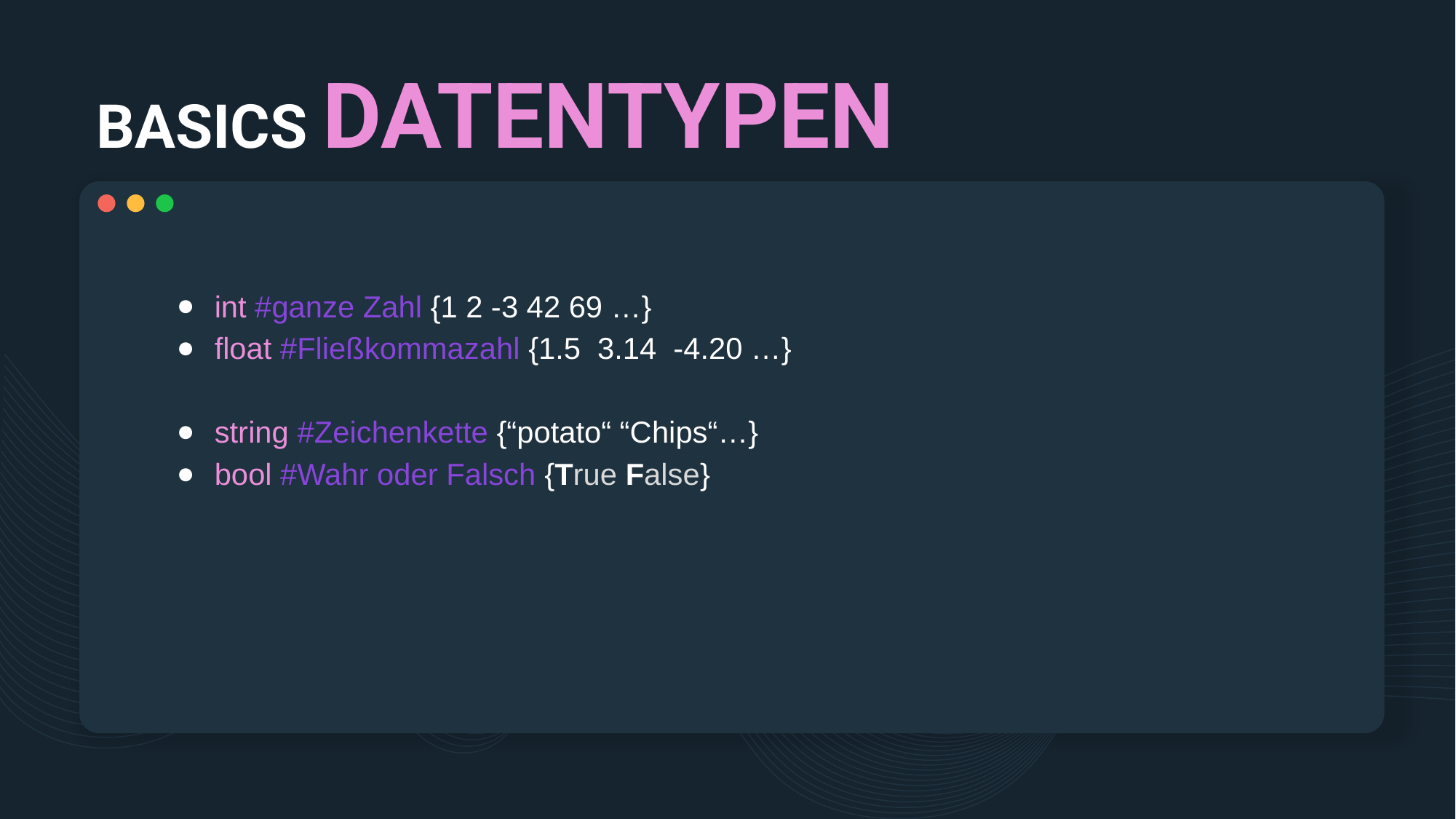

# BASICS DATENTYPEN
int #ganze Zahl {1 2 -3 42 69 …}
float #Fließkommazahl {1.5  3.14  -4.20 …}

string #Zeichenkette {“potato“ “Chips“…}
bool #Wahr oder Falsch {True False}